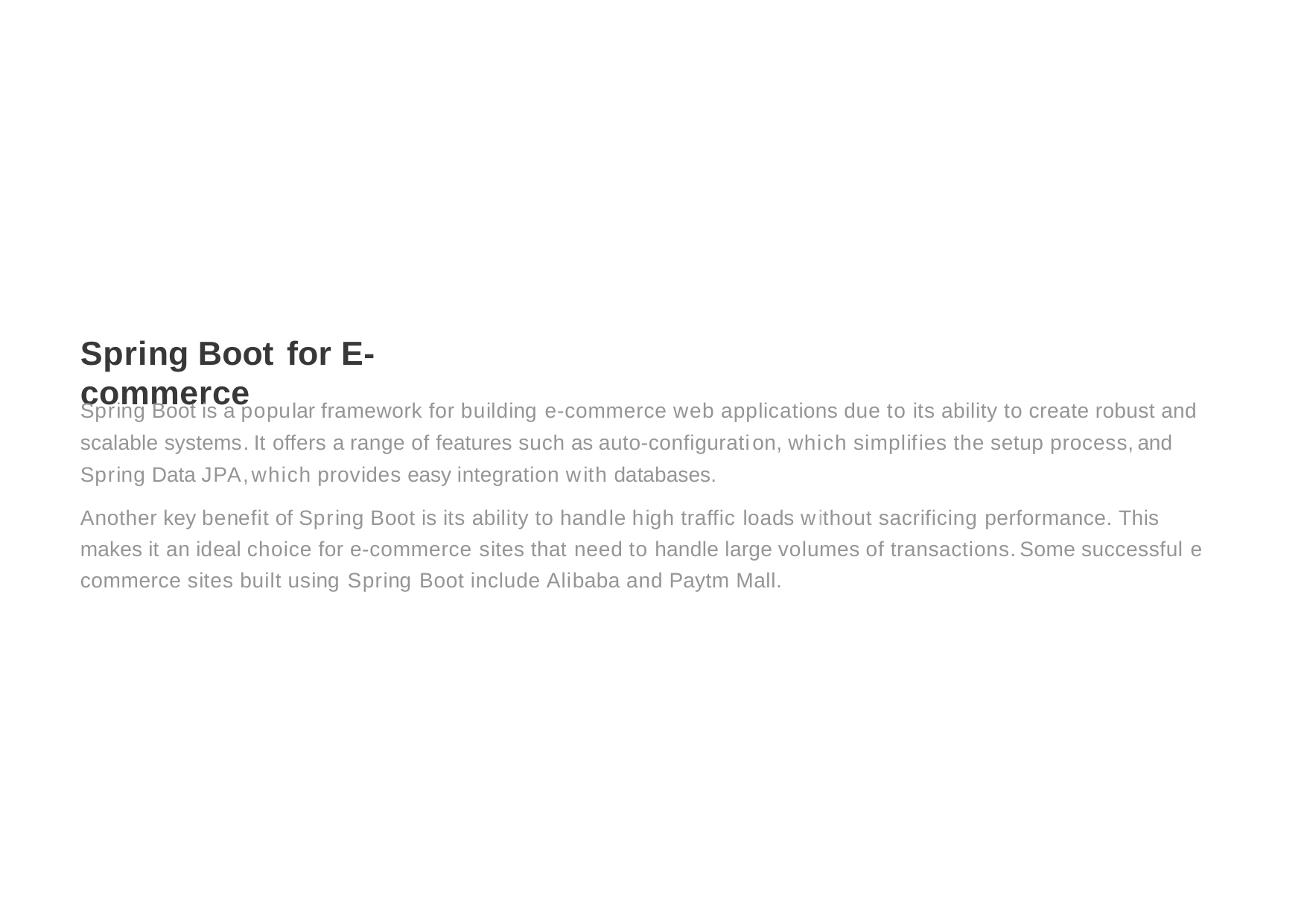

Spring Boot for E-commerce
Spring Boot is a popular framework for building e-commerce web applications due to its ability to create robust and scalable systems.It offers a range of features such as auto-configuration, which simplifies the setup process,and Spring Data JPA,which provides easy integration with databases.
Another key benefit of Spring Boot is its ability to handle high traffic loads without sacrificing performance. This makes it an ideal choice for e-commerce sites that need to handle large volumes of transactions.Some successful e­ commerce sites built using Spring Boot include Alibaba and Paytm Mall.